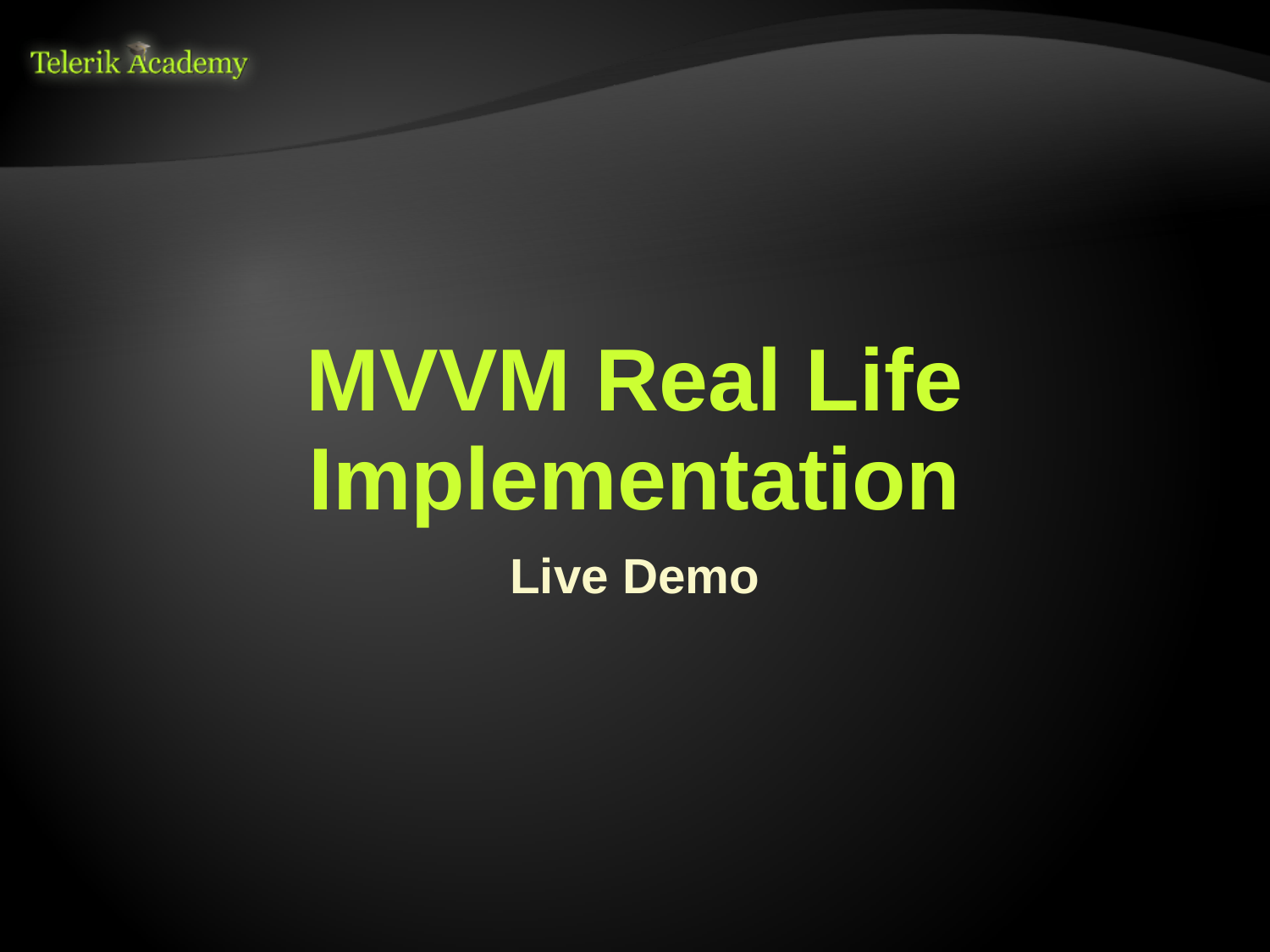

# MVVM Real Life Implementation
Live Demo